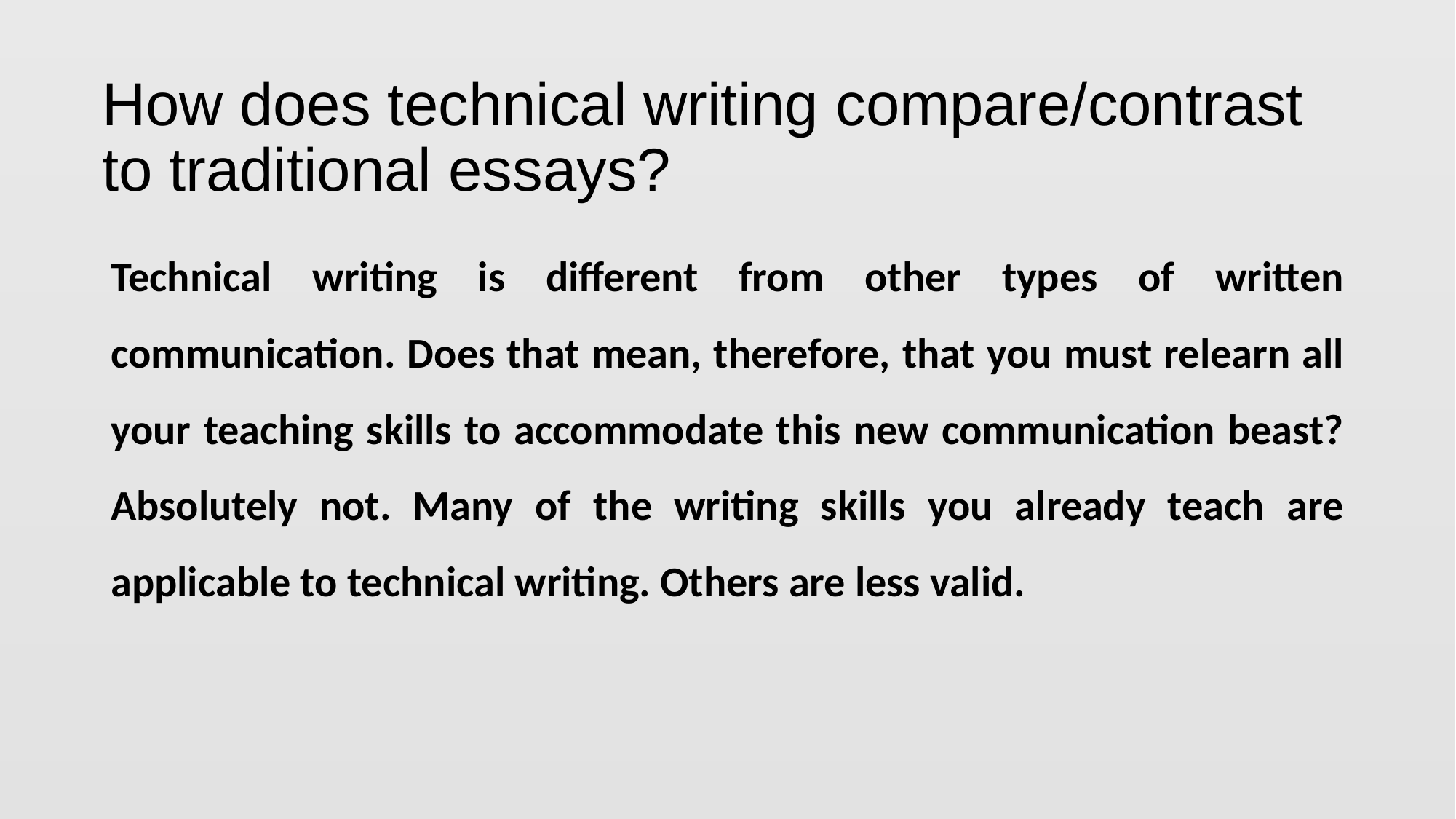

# How does technical writing compare/contrast to traditional essays?
Technical writing is different from other types of written communication. Does that mean, therefore, that you must relearn all your teaching skills to accommodate this new communication beast? Absolutely not. Many of the writing skills you already teach are applicable to technical writing. Others are less valid.